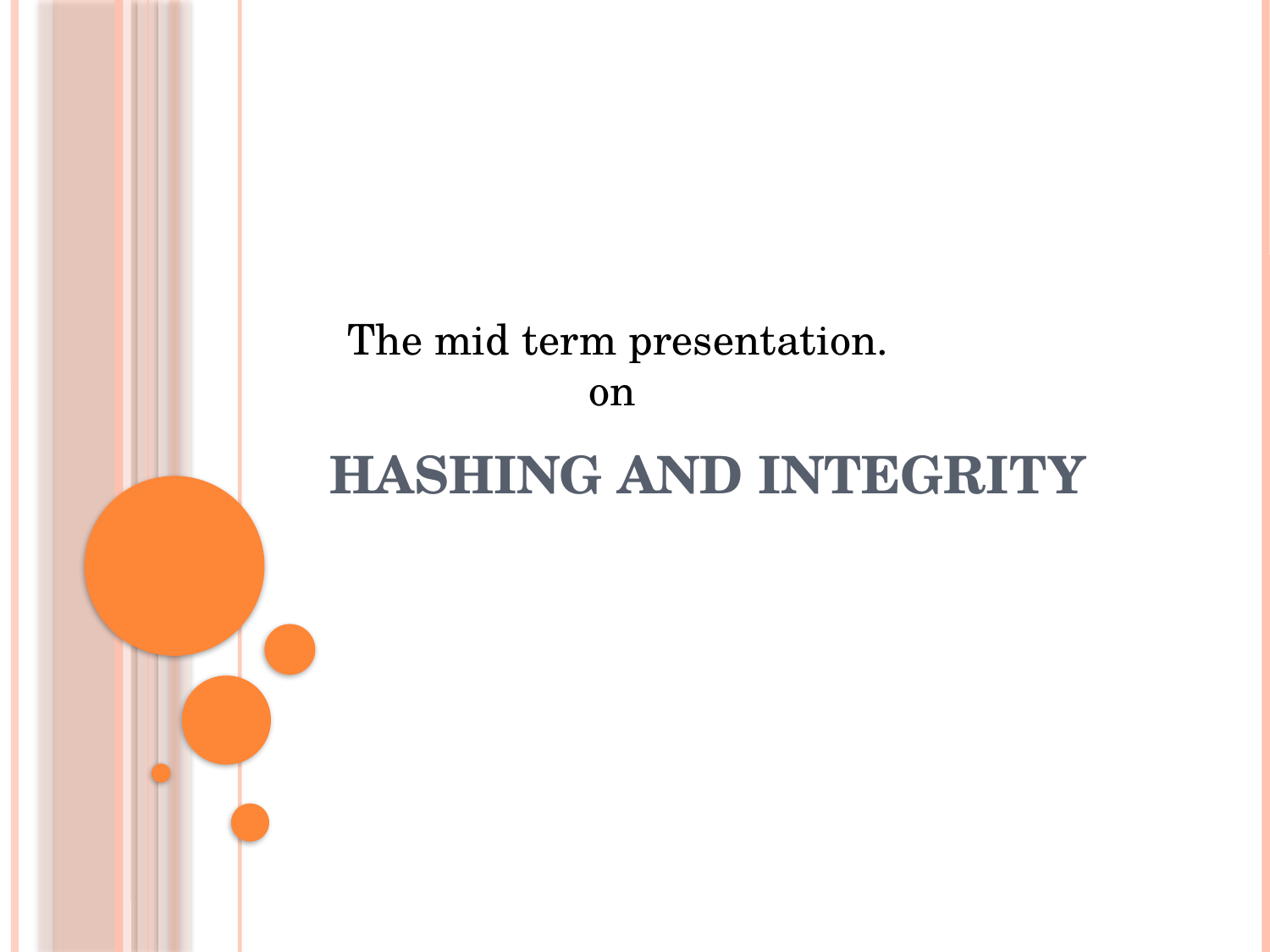

The mid term presentation.
on
# Hashing and Integrity